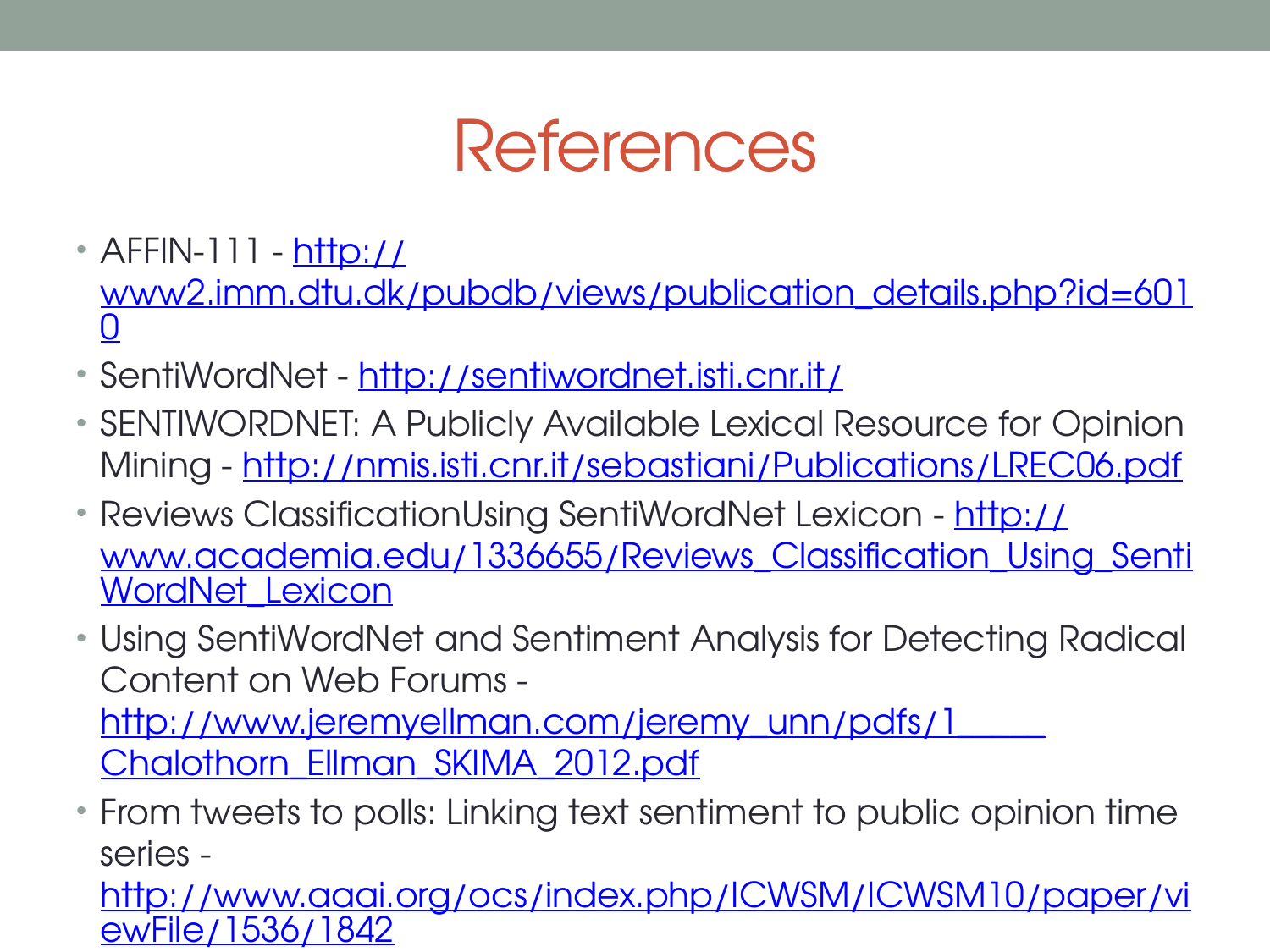

# References
AFFIN-111 - http://www2.imm.dtu.dk/pubdb/views/publication_details.php?id=6010
SentiWordNet - http://sentiwordnet.isti.cnr.it/
SENTIWORDNET: A Publicly Available Lexical Resource for Opinion Mining - http://nmis.isti.cnr.it/sebastiani/Publications/LREC06.pdf
Reviews ClassificationUsing SentiWordNet Lexicon - http://www.academia.edu/1336655/Reviews_Classification_Using_SentiWordNet_Lexicon
Using SentiWordNet and Sentiment Analysis for Detecting Radical Content on Web Forums - http://www.jeremyellman.com/jeremy_unn/pdfs/1_____Chalothorn_Ellman_SKIMA_2012.pdf
From tweets to polls: Linking text sentiment to public opinion time series - http://www.aaai.org/ocs/index.php/ICWSM/ICWSM10/paper/viewFile/1536/1842